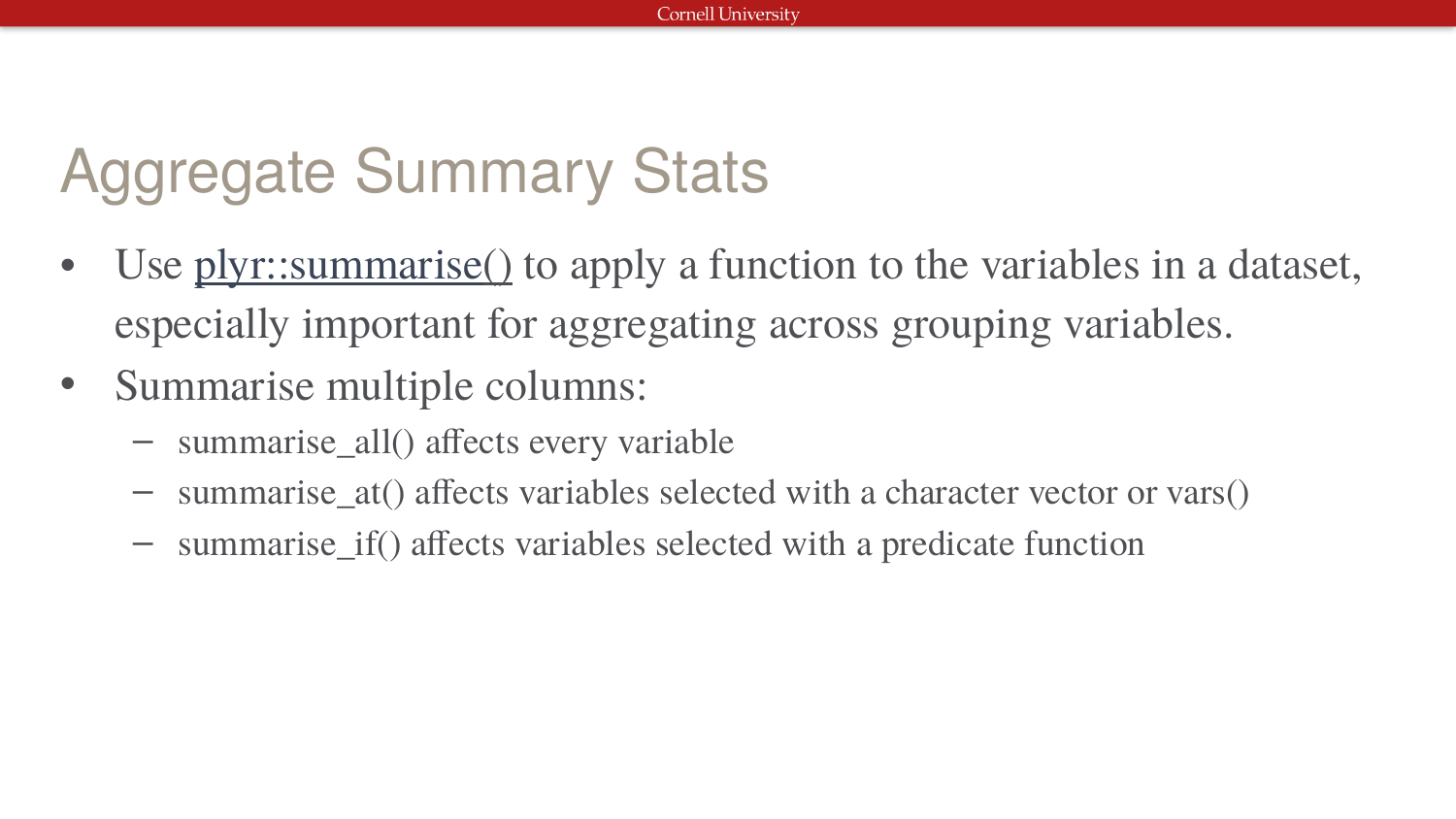

# Aggregate Summary Stats
Use plyr::summarise() to apply a function to the variables in a dataset, especially important for aggregating across grouping variables.
Summarise multiple columns:
summarise_all() affects every variable
summarise_at() affects variables selected with a character vector or vars()
summarise_if() affects variables selected with a predicate function